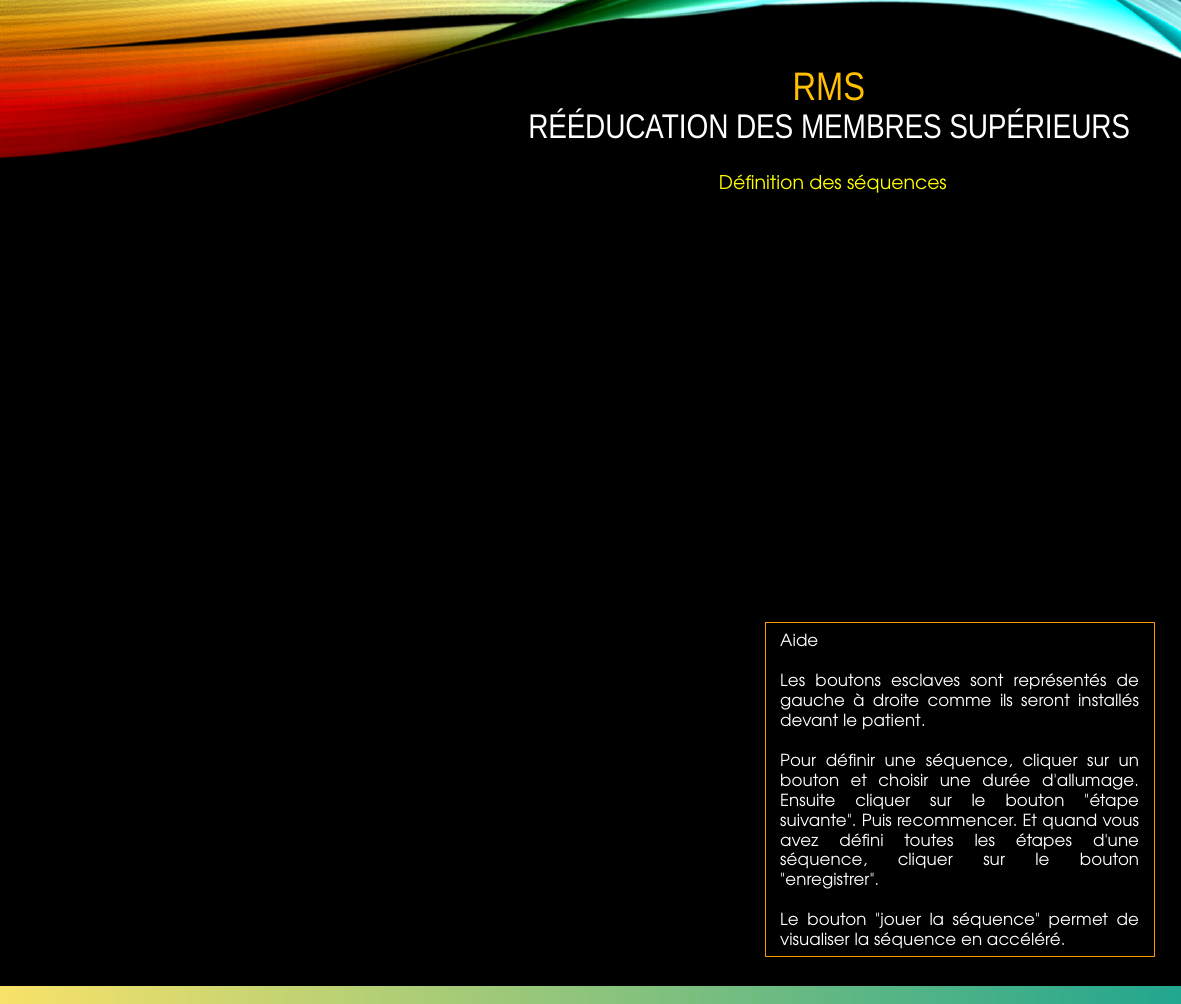

RMS
Rééducation des membres supérieurs
Définition des séquences
Aide

Les boutons esclaves sont représentés de gauche à droite comme ils seront installés devant le patient.

Pour définir une séquence, cliquer sur un bouton et choisir une durée d'allumage. Ensuite cliquer sur le bouton "étape suivante". Puis recommencer. Et quand vous avez défini toutes les étapes d'une séquence, cliquer sur le bouton "enregistrer".

Le bouton "jouer la séquence" permet de visualiser la séquence en accéléré.